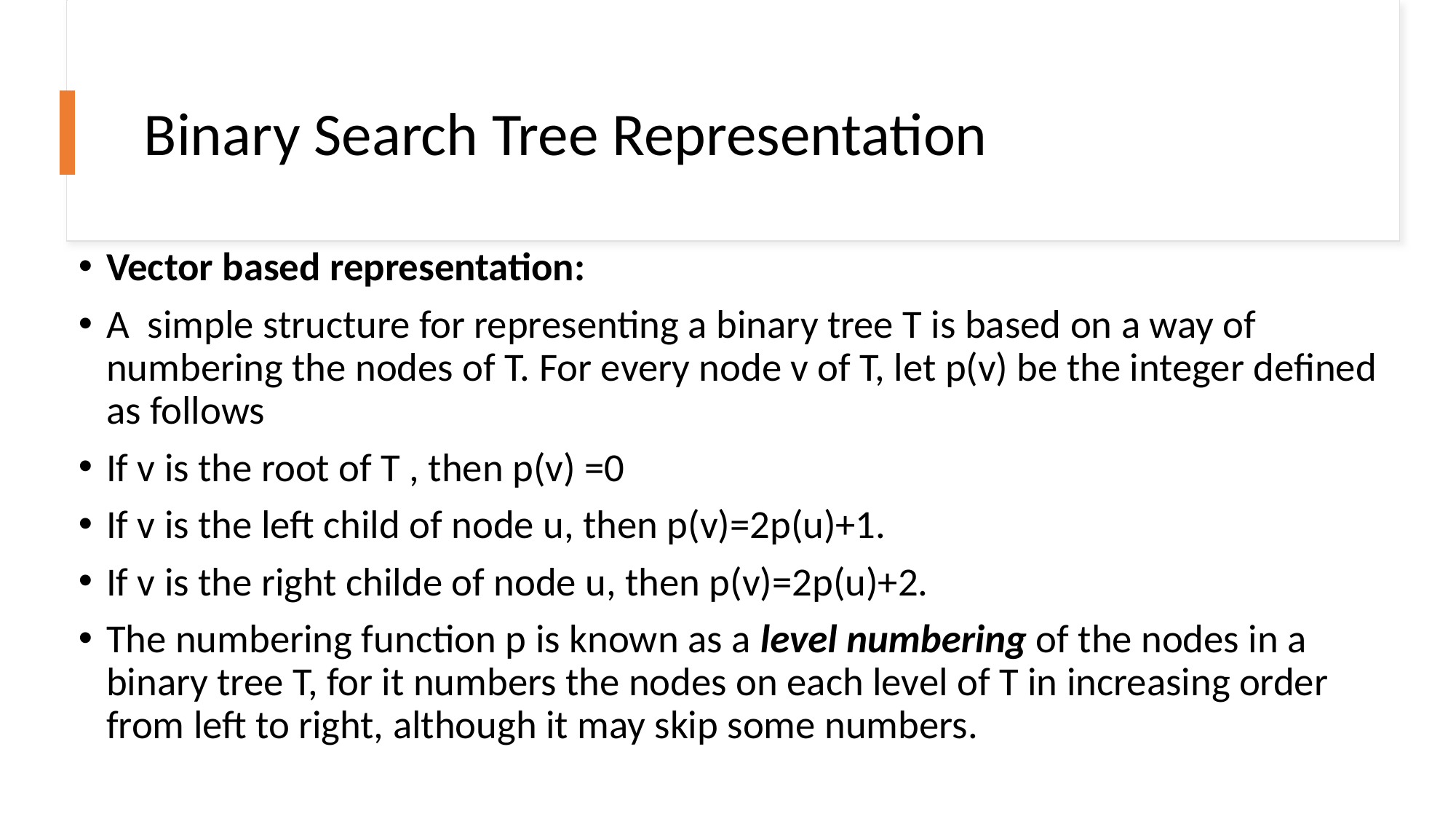

# Binary Search Tree Representation

Vector based representation:
A  simple structure for representing a binary tree T is based on a way of numbering the nodes of T. For every node v of T, let p(v) be the integer defined as follows
If v is the root of T , then p(v) =0
If v is the left child of node u, then p(v)=2p(u)+1.
If v is the right childe of node u, then p(v)=2p(u)+2.
The numbering function p is known as a level numbering of the nodes in a binary tree T, for it numbers the nodes on each level of T in increasing order from left to right, although it may skip some numbers.